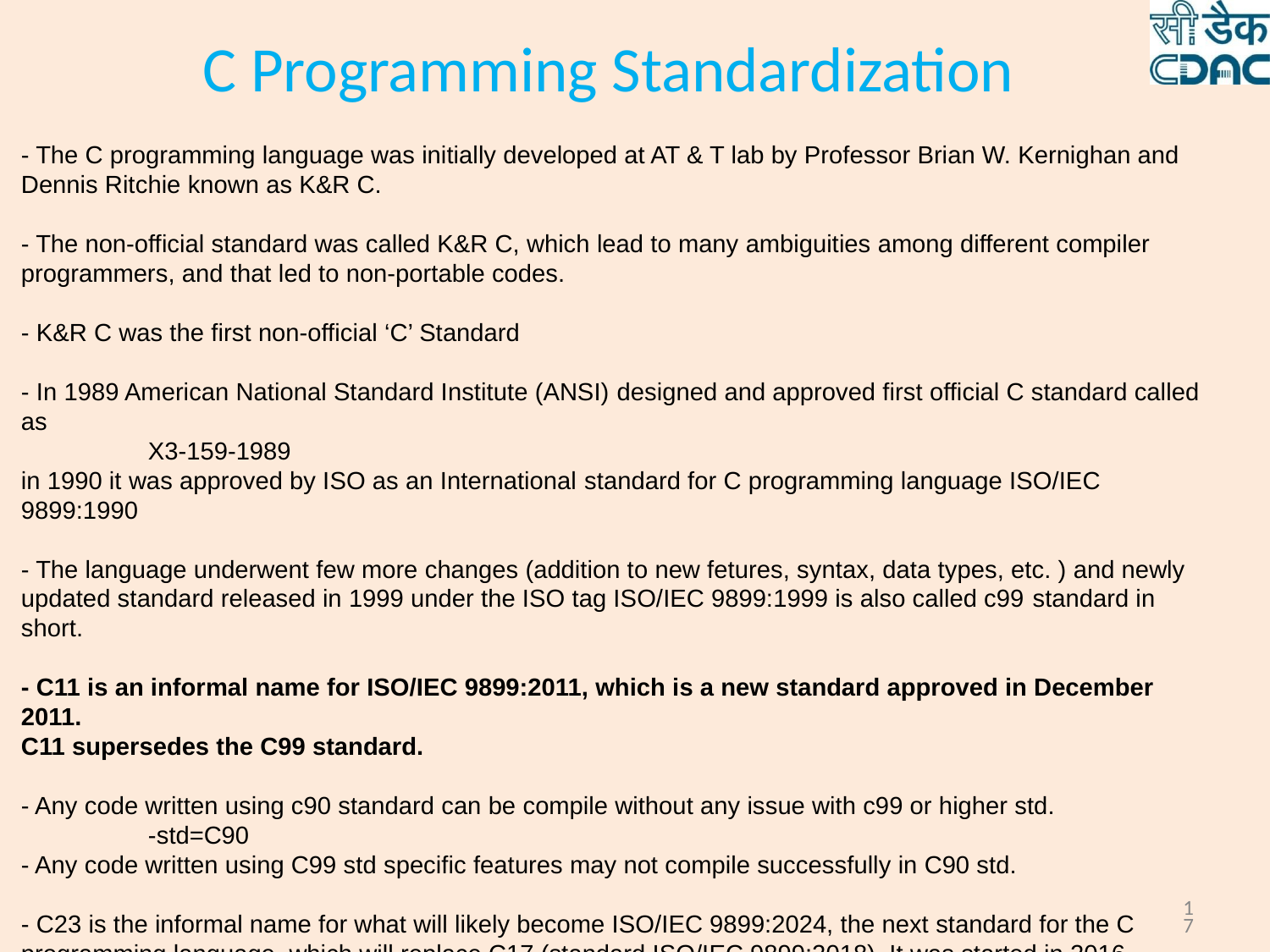

# C Programming Standardization

- The C programming language was initially developed at AT & T lab by Professor Brian W. Kernighan and Dennis Ritchie known as K&R C.

- The non-official standard was called K&R C, which lead to many ambiguities among different compiler programmers, and that led to non-portable codes.

- K&R C was the first non-official ‘C’ Standard

- In 1989 American National Standard Institute (ANSI) designed and approved first official C standard called as
	X3-159-1989
in 1990 it was approved by ISO as an International standard for C programming language ISO/IEC 9899:1990

- The language underwent few more changes (addition to new fetures, syntax, data types, etc. ) and newly updated standard released in 1999 under the ISO tag ISO/IEC 9899:1999 is also called c99 standard in short.

- C11 is an informal name for ISO/IEC 9899:2011, which is a new standard approved in December 2011.
C11 supersedes the C99 standard.

- Any code written using c90 standard can be compile without any issue with c99 or higher std.
	-std=C90
- Any code written using C99 std specific features may not compile successfully in C90 std.

- C23 is the informal name for what will likely become ISO/IEC 9899:2024, the next standard for the C programming language, which will replace C17 (standard ISO/IEC 9899:2018). It was started in 2016 informally as C2x, and expected to be published in 2024.

17